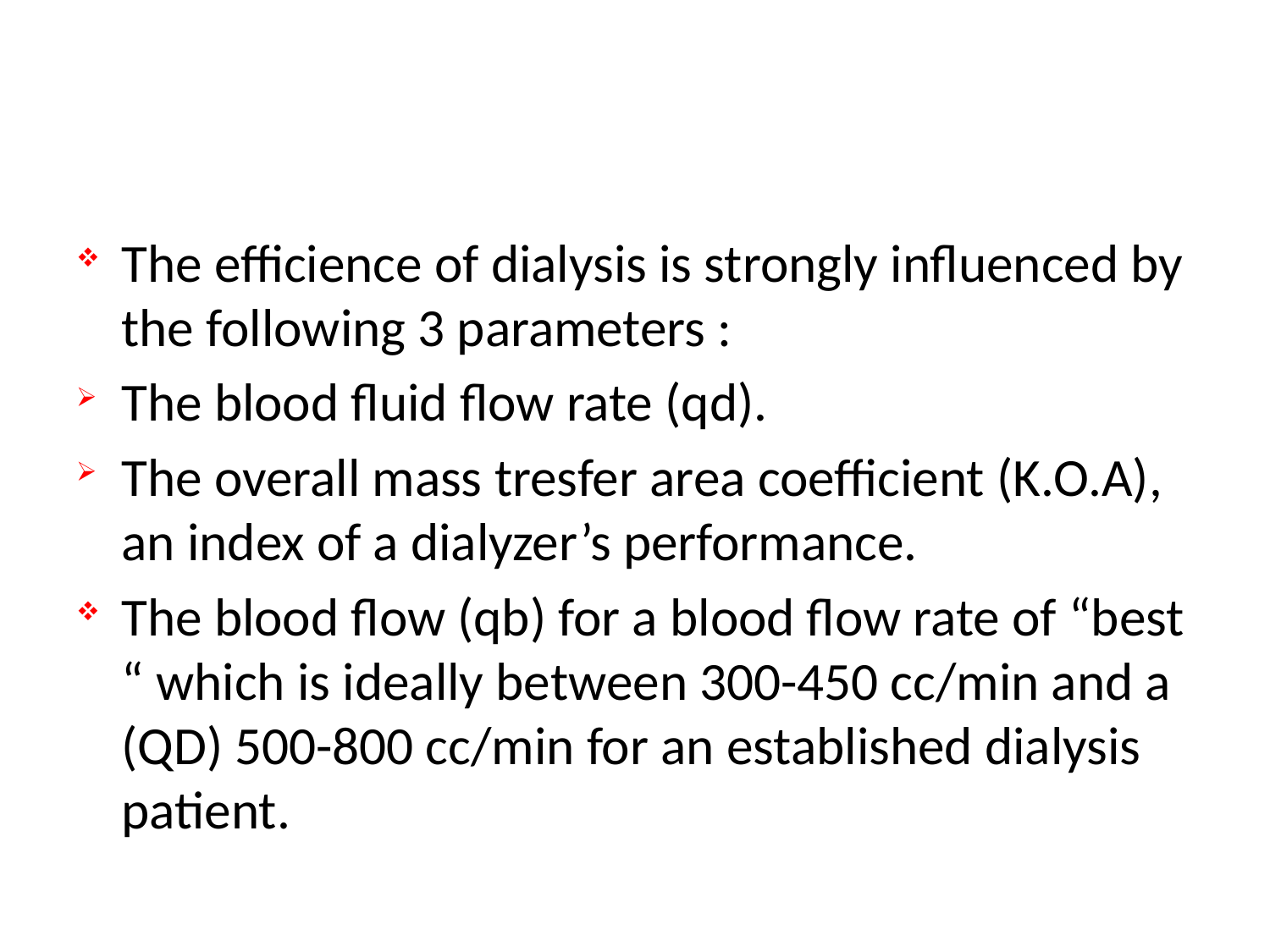

#
The efficience of dialysis is strongly influenced by the following 3 parameters :
The blood fluid flow rate (qd).
The overall mass tresfer area coefficient (K.O.A), an index of a dialyzer’s performance.
The blood flow (qb) for a blood flow rate of “best “ which is ideally between 300-450 cc/min and a (QD) 500-800 cc/min for an established dialysis patient.